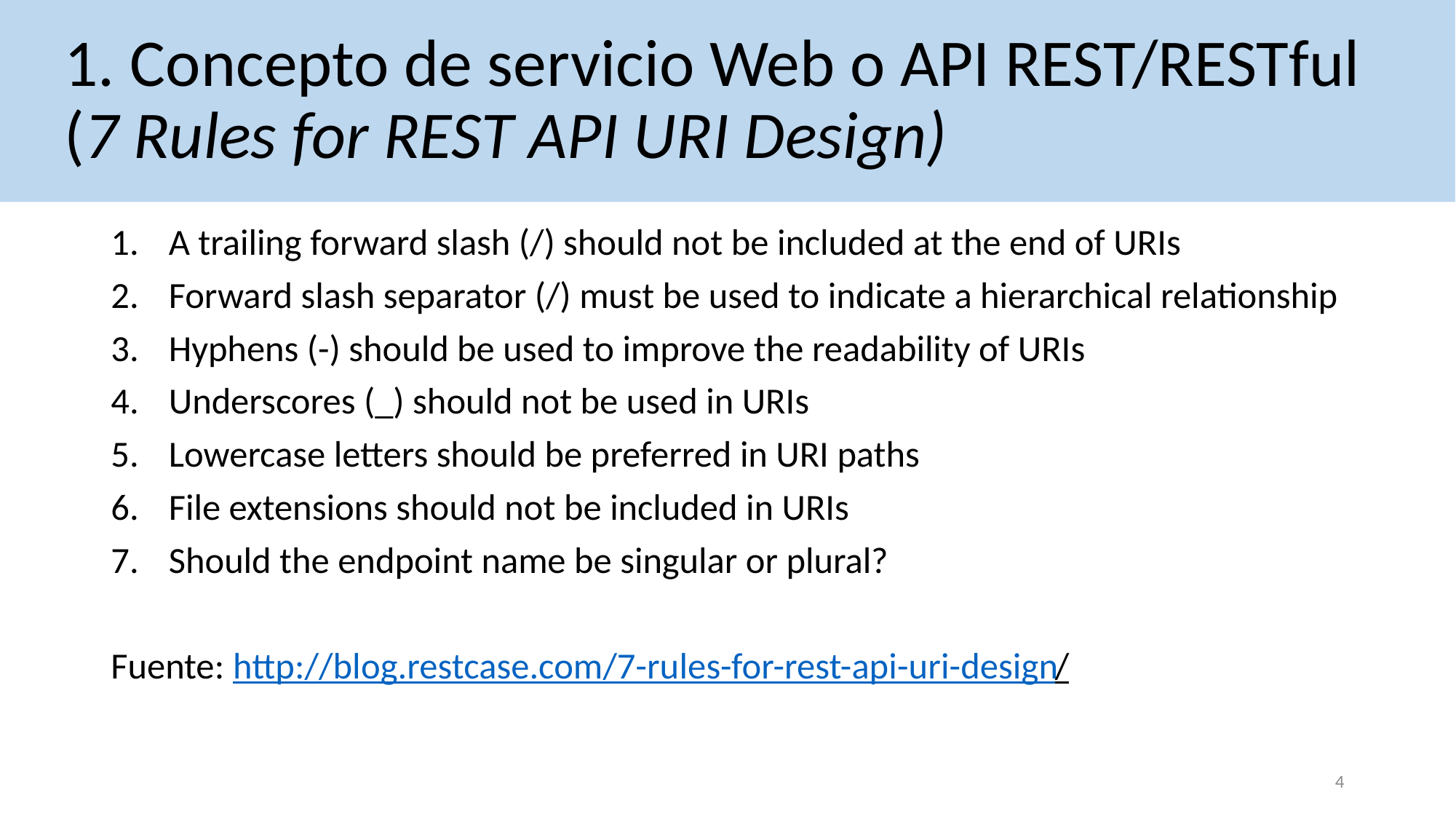

# 1. Concepto de servicio Web o API REST/RESTful (7 Rules for REST API URI Design)
A trailing forward slash (/) should not be included at the end of URIs
Forward slash separator (/) must be used to indicate a hierarchical relationship
Hyphens (-) should be used to improve the readability of URIs
Underscores (_) should not be used in URIs
Lowercase letters should be preferred in URI paths
File extensions should not be included in URIs
Should the endpoint name be singular or plural?

Fuente: http://blog.restcase.com/7-rules-for-rest-api-uri-design/

4